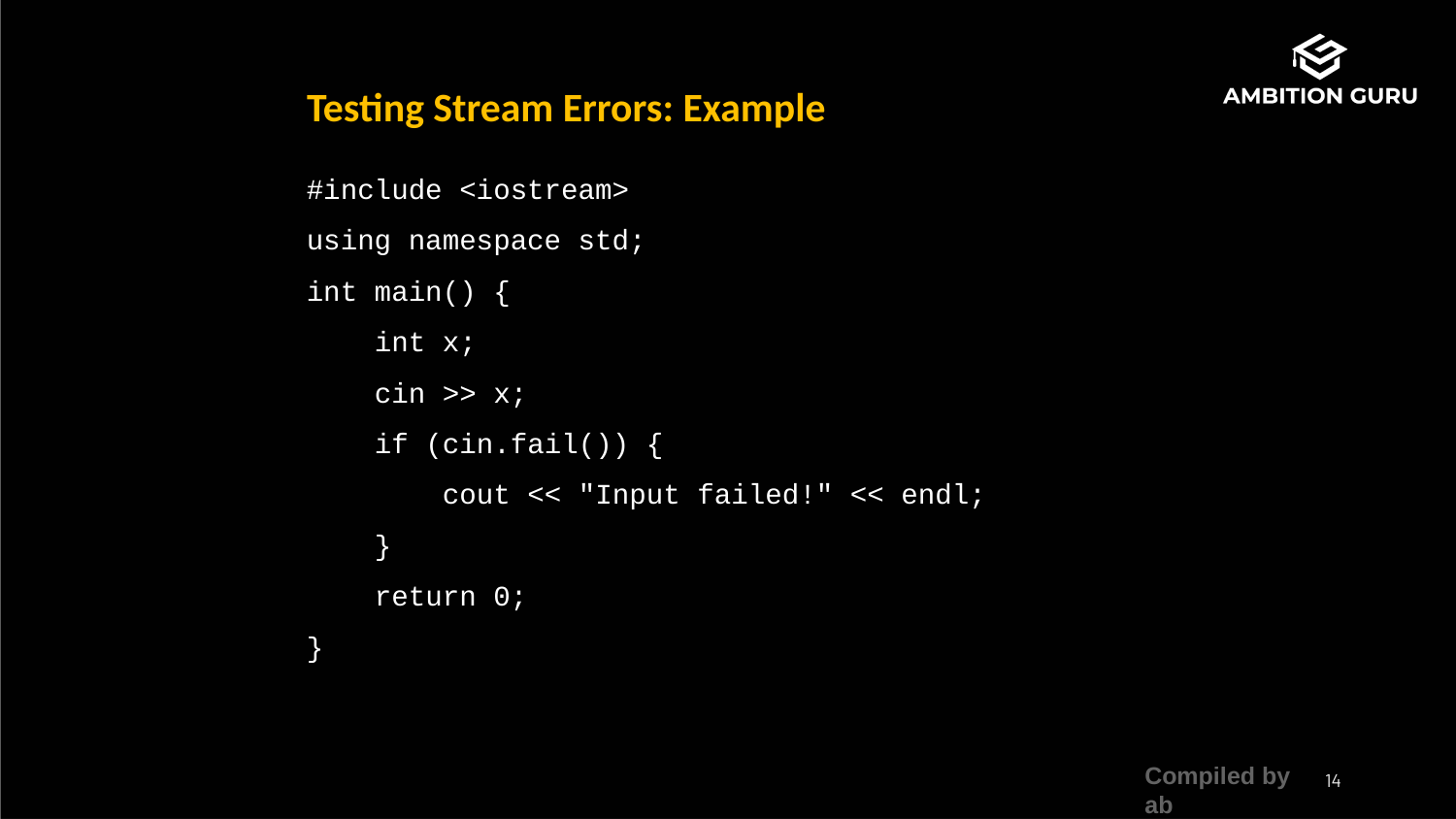

Testing Stream Errors: Example
#include <iostream>
using namespace std;
int main() {
    int x;
    cin >> x;
    if (cin.fail()) {
        cout << "Input failed!" << endl;
    }
    return 0;
}
14